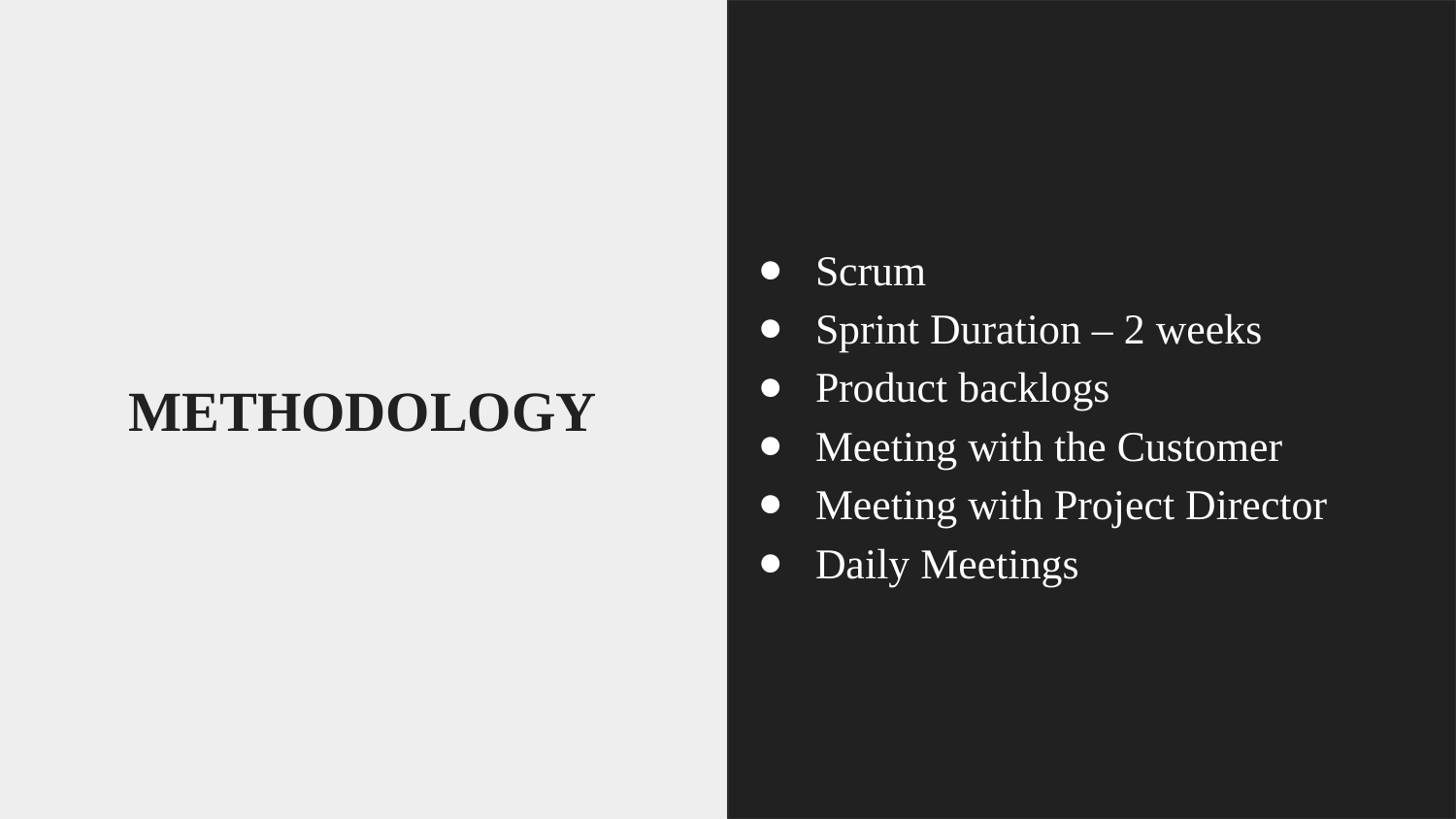

Scrum
Sprint Duration – 2 weeks​
Product backlogs
Meeting with the Customer​
Meeting with Project Director​
Daily Meetings
METHODOLOGY